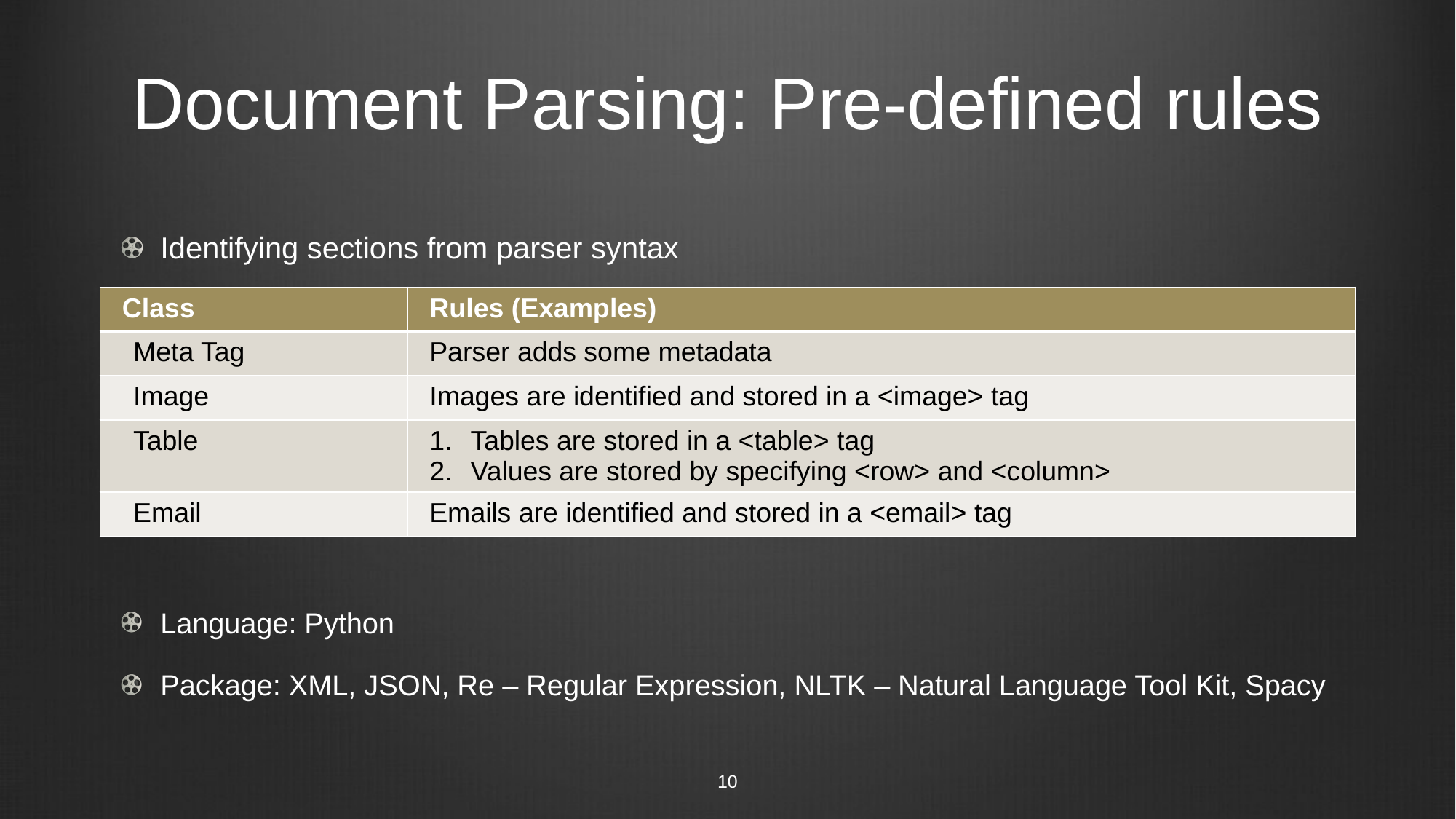

# Document Parsing: Pre-defined rules
Identifying sections from parser syntax

Language: Python
Package: XML, JSON, Re – Regular Expression, NLTK – Natural Language Tool Kit, Spacy

| Class | Rules (Examples) |
| --- | --- |
| Meta Tag | Parser adds some metadata |
| Image | Images are identified and stored in a <image> tag |
| Table | Tables are stored in a <table> tag Values are stored by specifying <row> and <column> |
| Email | Emails are identified and stored in a <email> tag |
10